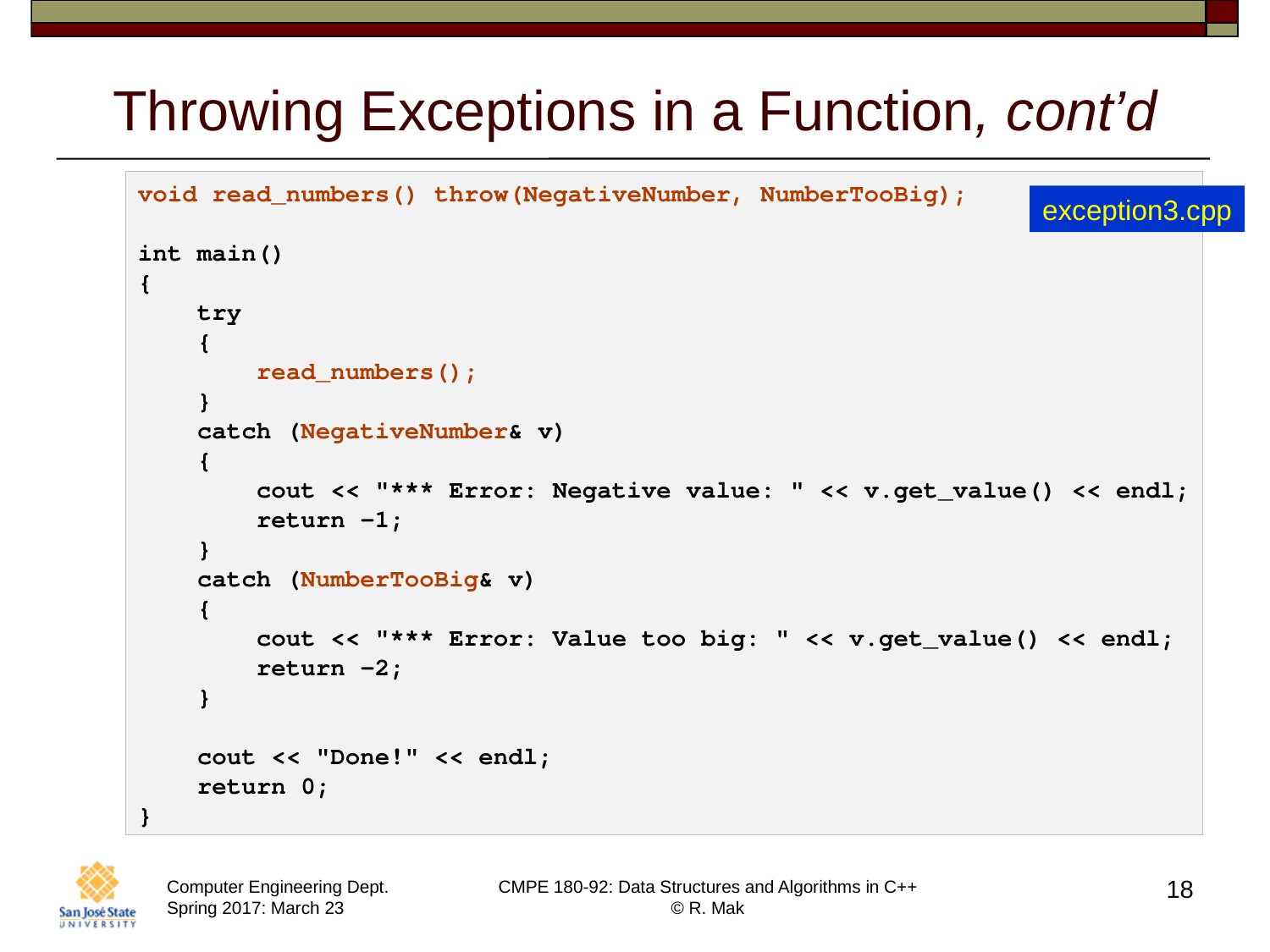

# Throwing Exceptions in a Function, cont’d
void read_numbers() throw(NegativeNumber, NumberTooBig);

int main()
{
    try
    {
        read_numbers();
    }
    catch (NegativeNumber& v)
    {
        cout << "*** Error: Negative value: " << v.get_value() << endl;
        return -1;
    }
    catch (NumberTooBig& v)
    {
        cout << "*** Error: Value too big: " << v.get_value() << endl;
        return -2;
    }

    cout << "Done!" << endl;
    return 0;
}
exception3.cpp
18